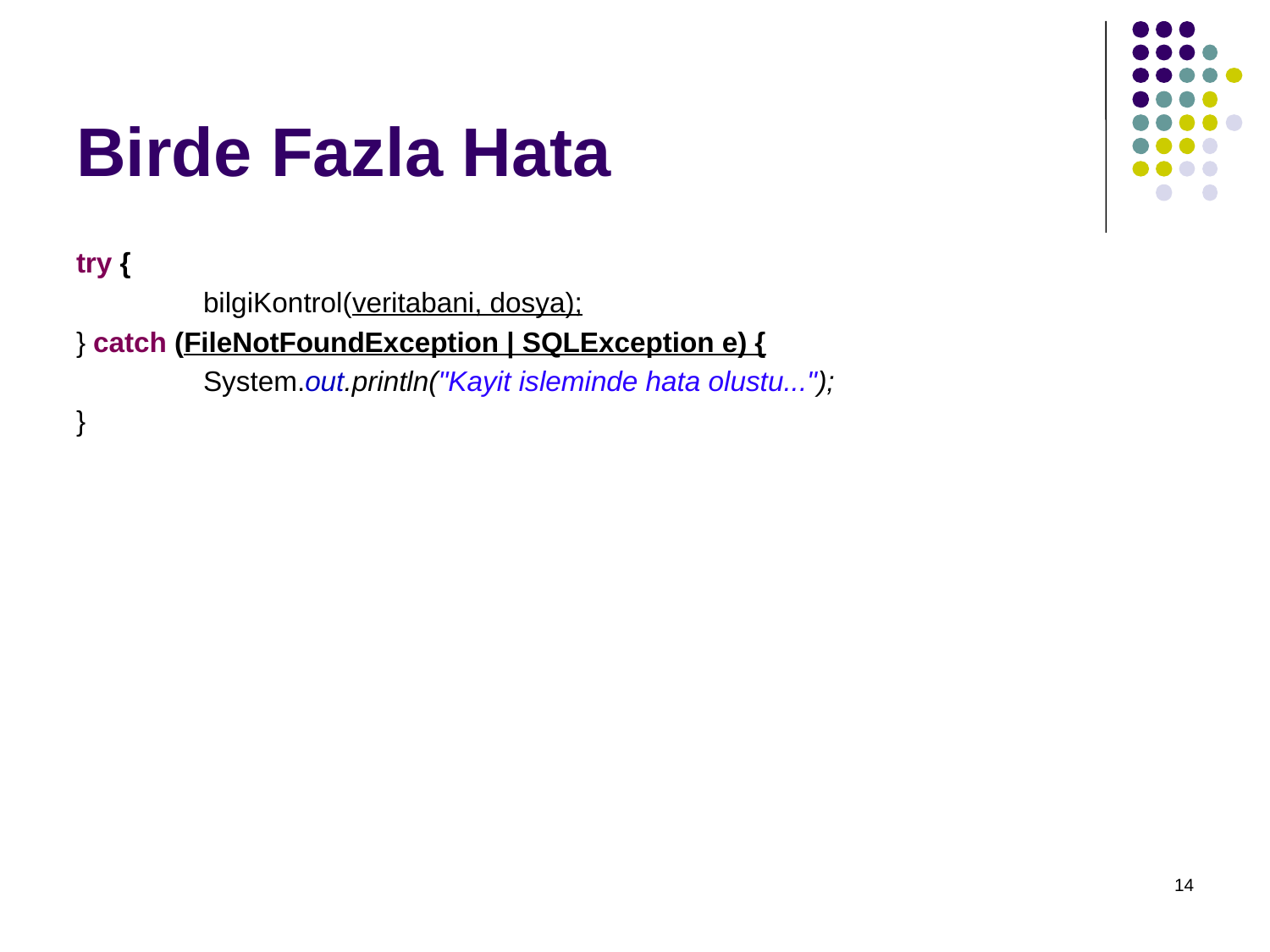

# Birde Fazla Hata
try {
	bilgiKontrol(veritabani, dosya);
} catch (FileNotFoundException | SQLException e) {
	System.out.println("Kayit isleminde hata olustu...");
}
14